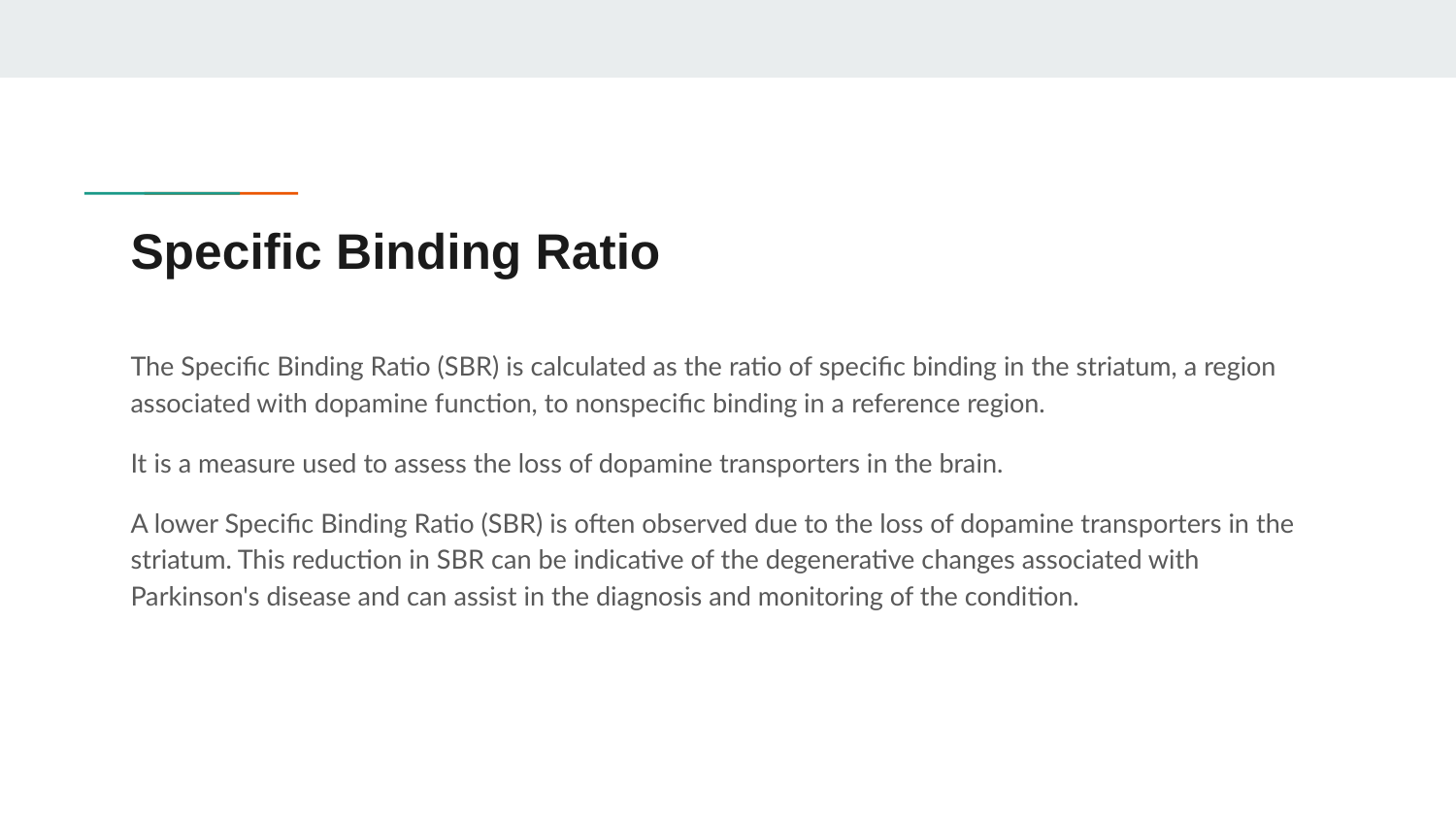

# Specific Binding Ratio
The Specific Binding Ratio (SBR) is calculated as the ratio of specific binding in the striatum, a region associated with dopamine function, to nonspecific binding in a reference region.
It is a measure used to assess the loss of dopamine transporters in the brain.
A lower Specific Binding Ratio (SBR) is often observed due to the loss of dopamine transporters in the striatum. This reduction in SBR can be indicative of the degenerative changes associated with Parkinson's disease and can assist in the diagnosis and monitoring of the condition.